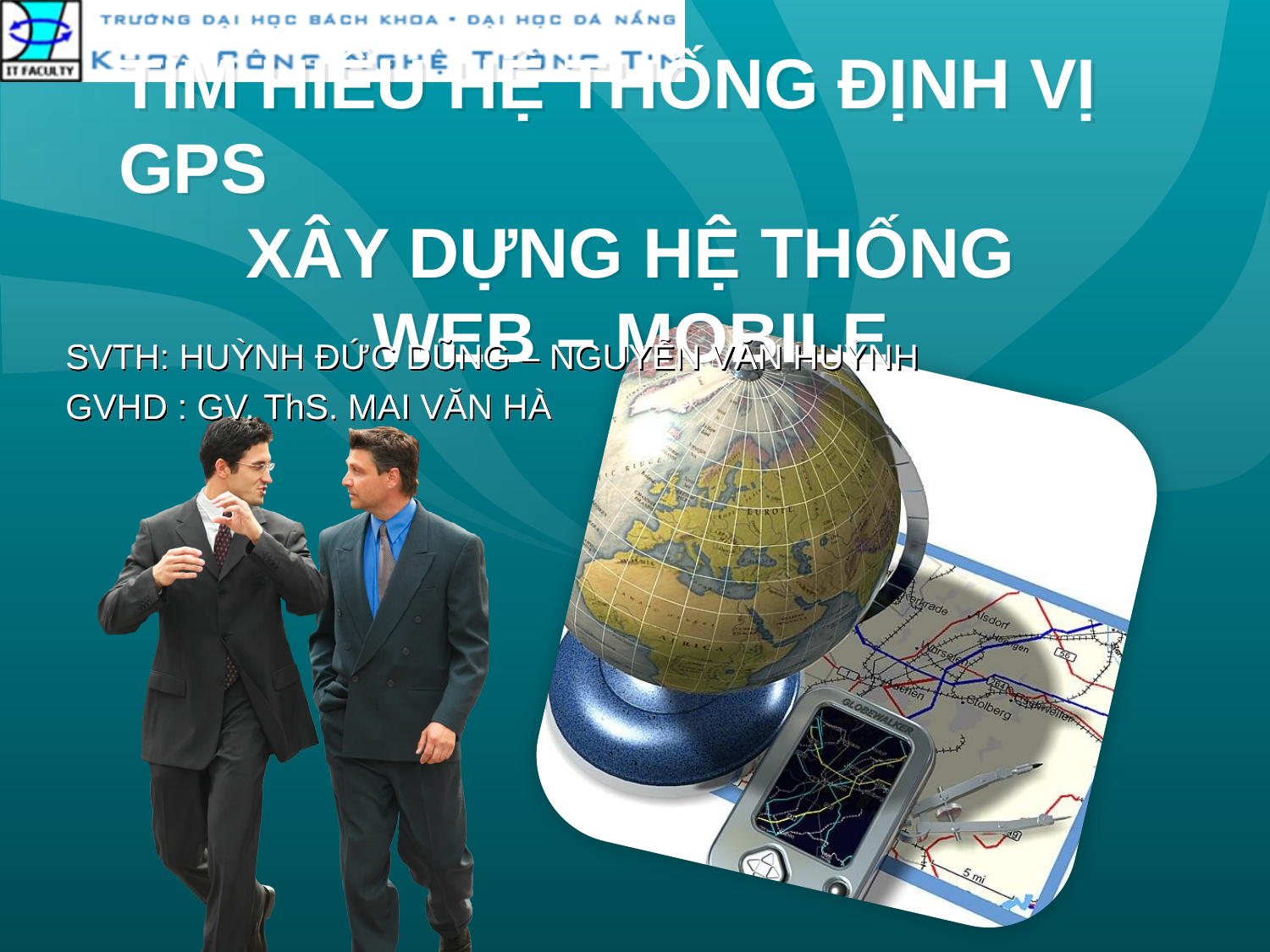

# TÌM HIỂU HỆ THỐNG ĐỊNH VỊ GPS XÂY DỰNG HỆ THỐNG WEB – MOBILE
SVTH: HUỲNH ĐỨC DŨNG – NGUYỄN VĂN HUỲNH
GVHD : GV. ThS. MAI VĂN HÀ